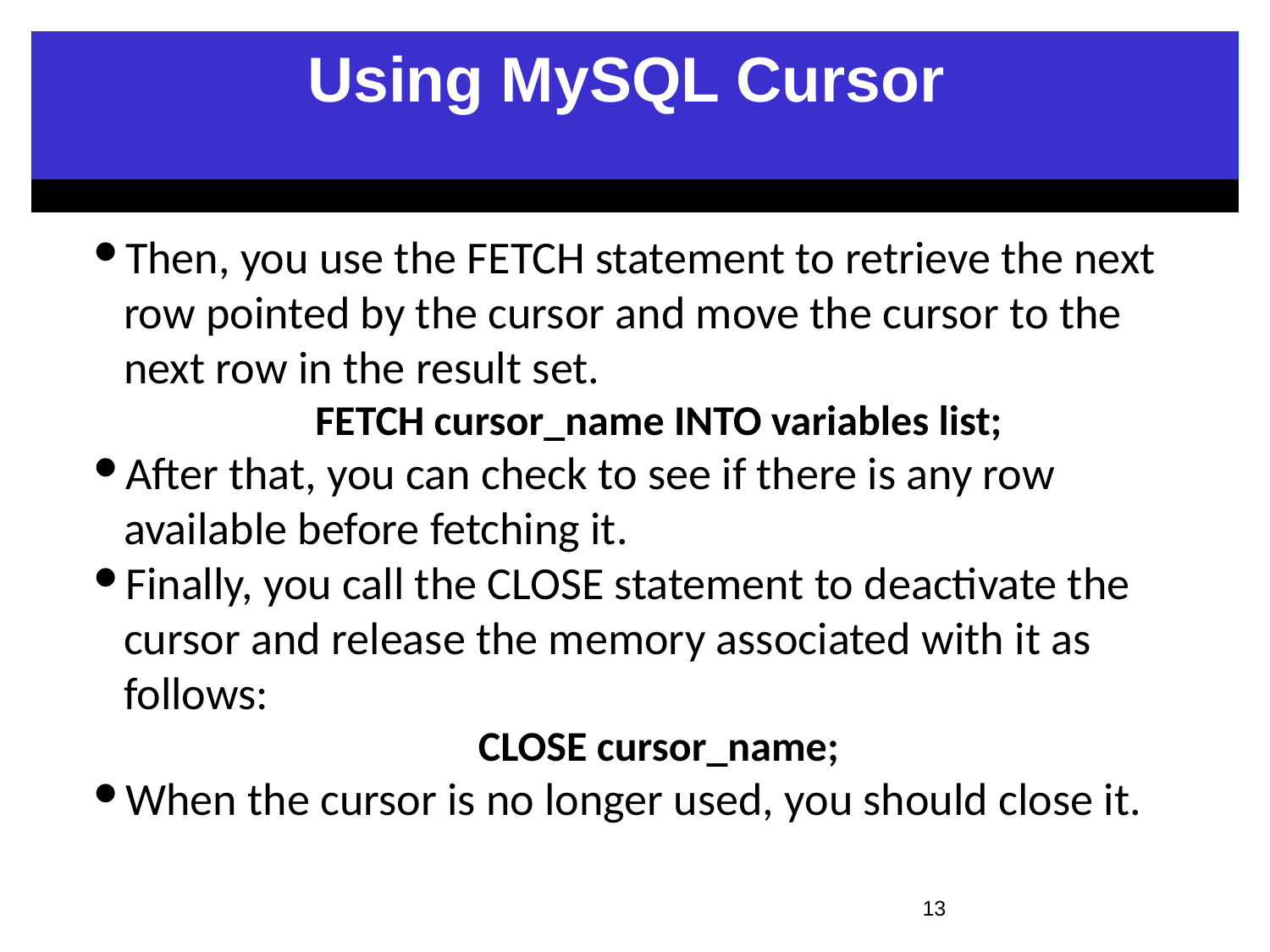

Using MySQL Cursor
Then, you use the FETCH statement to retrieve the next row pointed by the cursor and move the cursor to the next row in the result set.
FETCH cursor_name INTO variables list;
After that, you can check to see if there is any row available before fetching it.
Finally, you call the CLOSE statement to deactivate the cursor and release the memory associated with it as follows:
CLOSE cursor_name;
When the cursor is no longer used, you should close it.
13